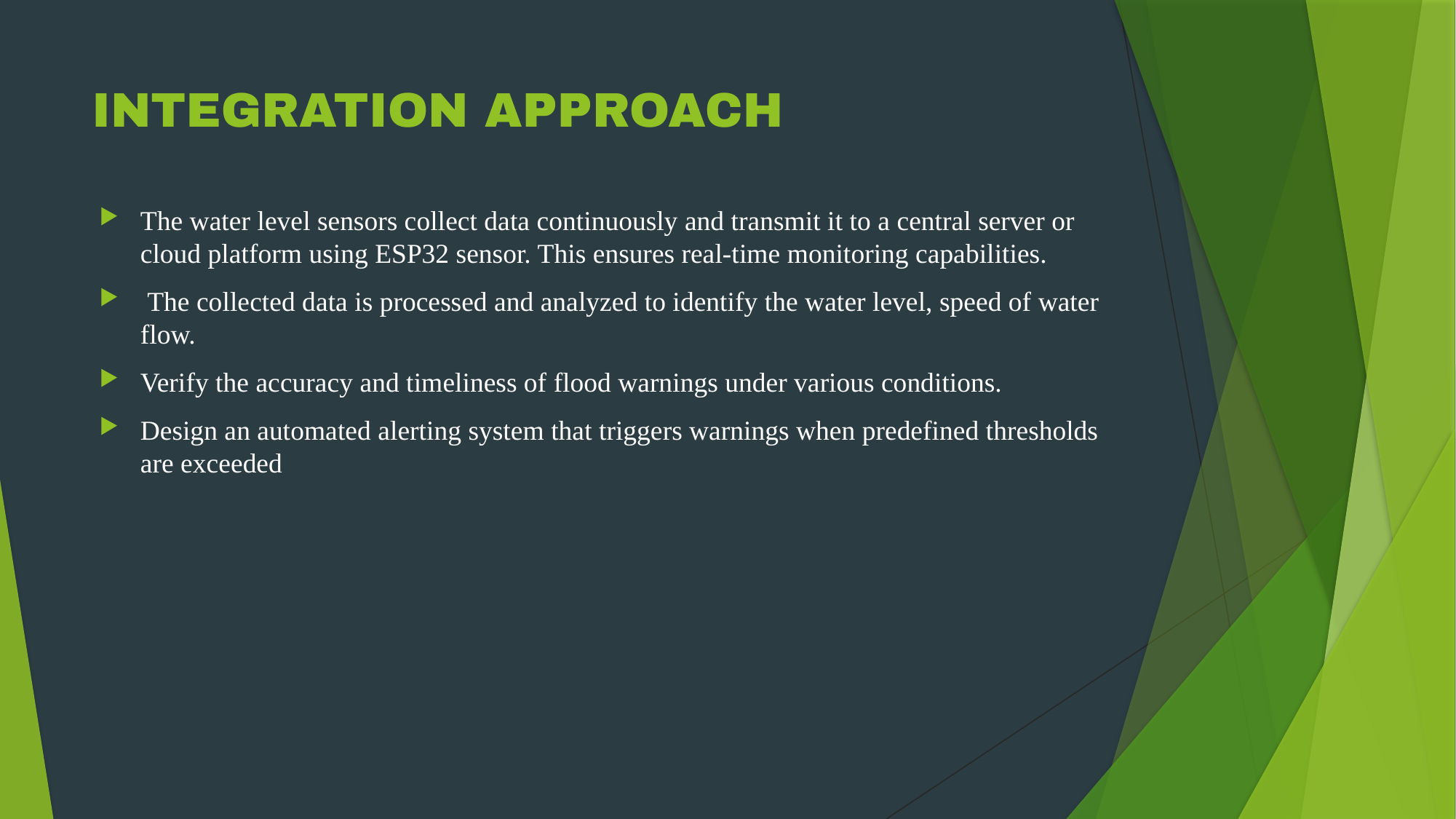

# INTEGRATION APPROACH
The water level sensors collect data continuously and transmit it to a central server or cloud platform using ESP32 sensor. This ensures real-time monitoring capabilities.
 The collected data is processed and analyzed to identify the water level, speed of water flow.
Verify the accuracy and timeliness of flood warnings under various conditions.
Design an automated alerting system that triggers warnings when predefined thresholds are exceeded